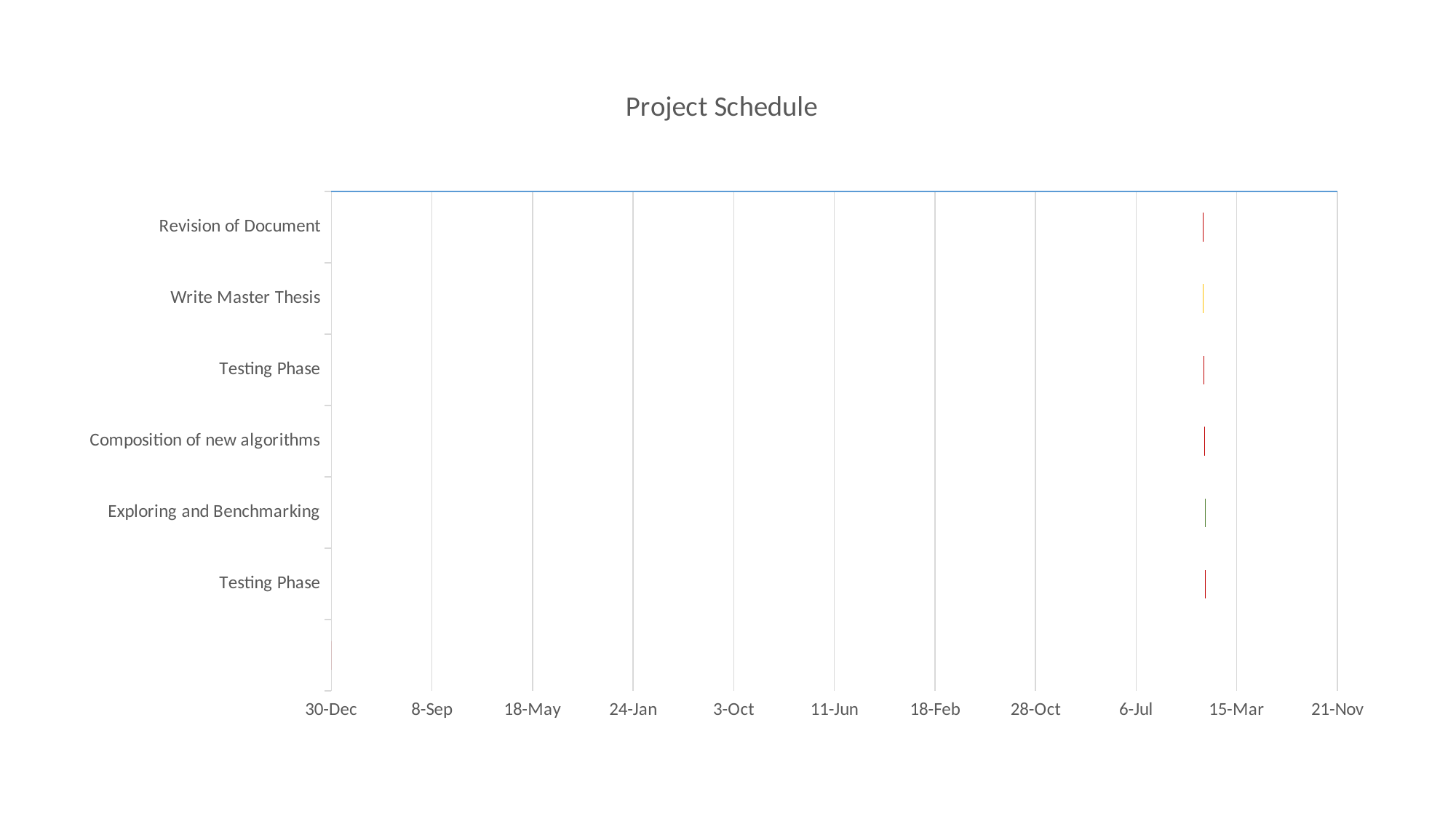

### Chart: Project Schedule

| Category | Start Date | Duration (days) |
|---|---|---|
| Revision of Document | 43317.0 | 33.0 |
| Write Master Thesis | 43327.0 | 33.0 |
| Testing Phase | 43351.0 | 22.0 |
| Composition of new algorithms | 43377.0 | 34.0 |
| Exploring and Benchmarking | 43415.0 | 30.0 |
| Testing Phase | 43415.0 | 2.0 |